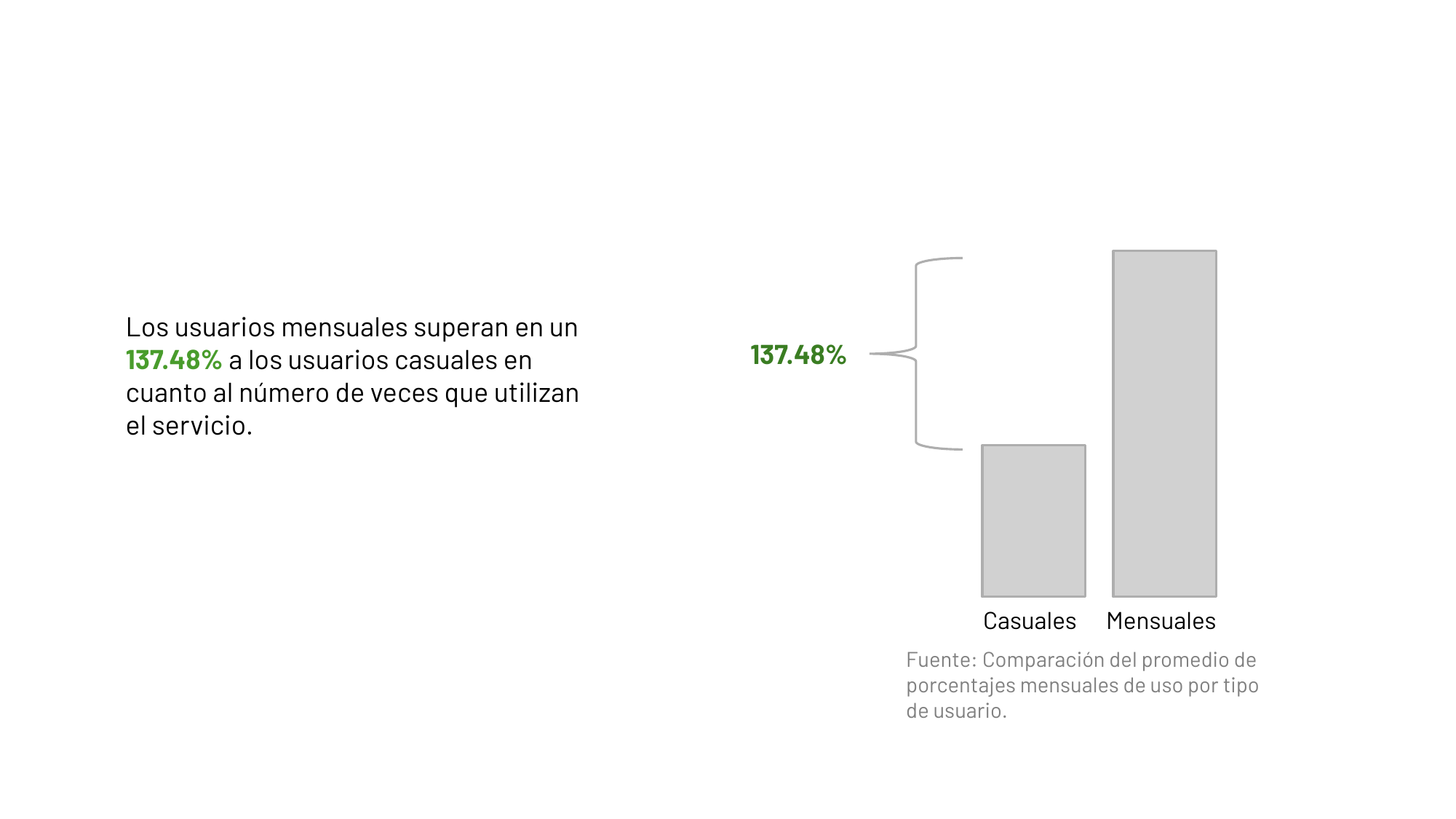

### Chart

| Category | Casuales | Mensuales |
|---|---|---|
| Categoría 1 | 1645653.0 | 3756172.0 |
Los usuarios mensuales superan en un 137.48% a los usuarios casuales en cuanto al número de veces que utilizan el servicio.
137.48%
Casuales      Mensuales
Fuente: Comparación del promedio de porcentajes mensuales de uso por tipo de usuario.